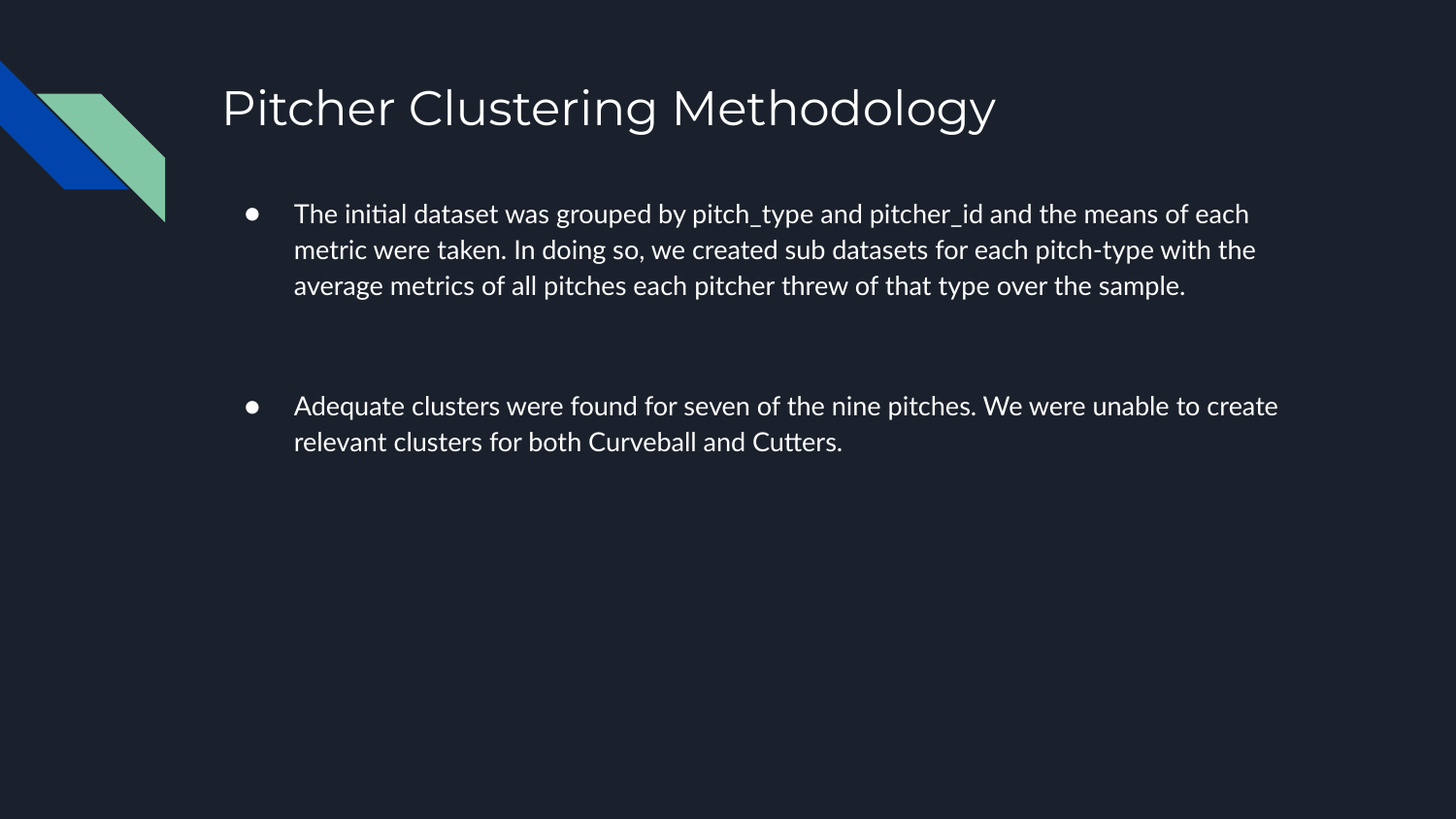

# Pitcher Clustering Methodology
The initial dataset was grouped by pitch_type and pitcher_id and the means of each metric were taken. In doing so, we created sub datasets for each pitch-type with the average metrics of all pitches each pitcher threw of that type over the sample.

Adequate clusters were found for seven of the nine pitches. We were unable to create relevant clusters for both Curveball and Cutters.